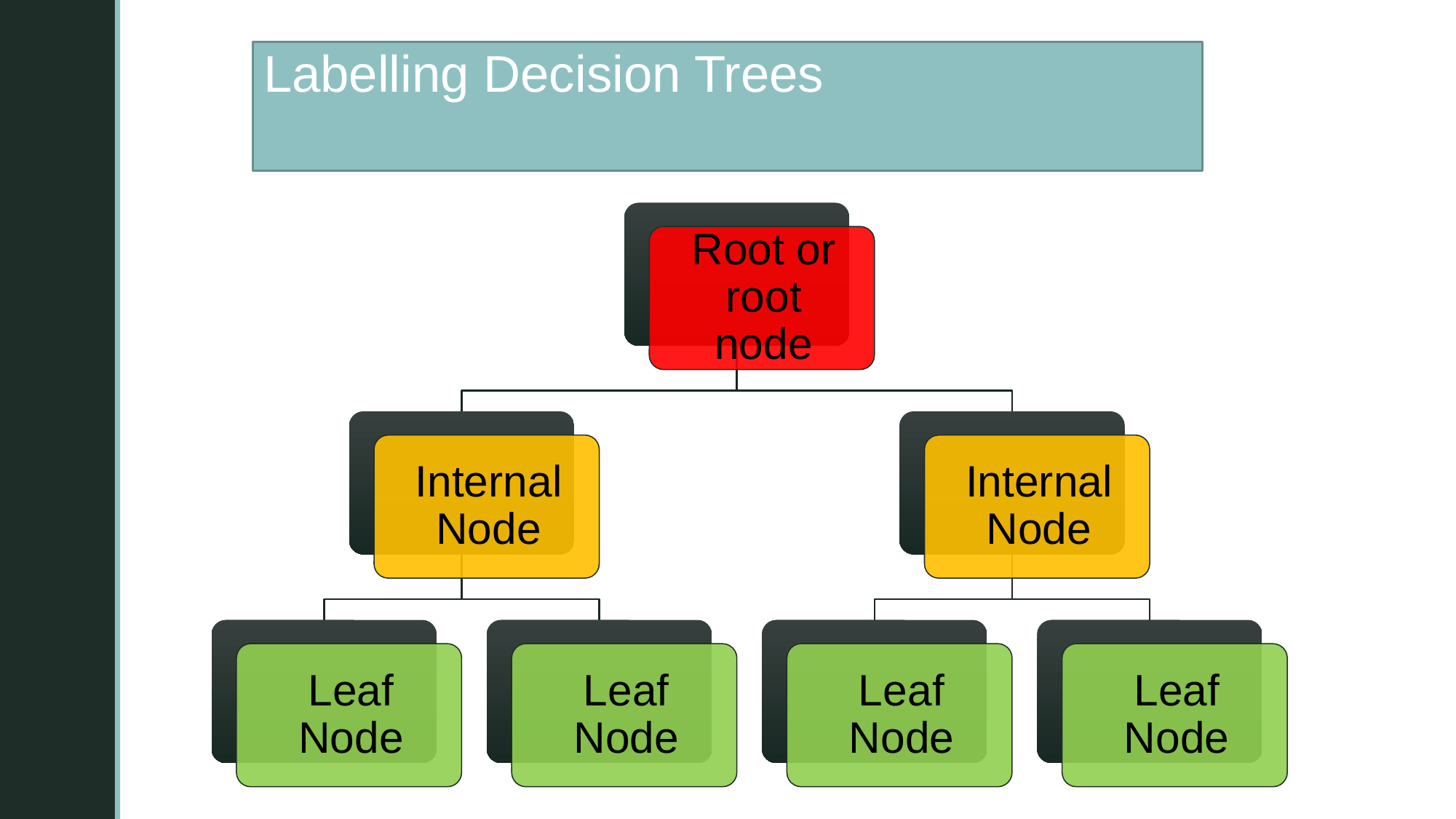

# Labelling Decision Trees
Root or root node
Internal Node
Leaf Node
Leaf Node
Internal Node
Leaf Node
Leaf Node